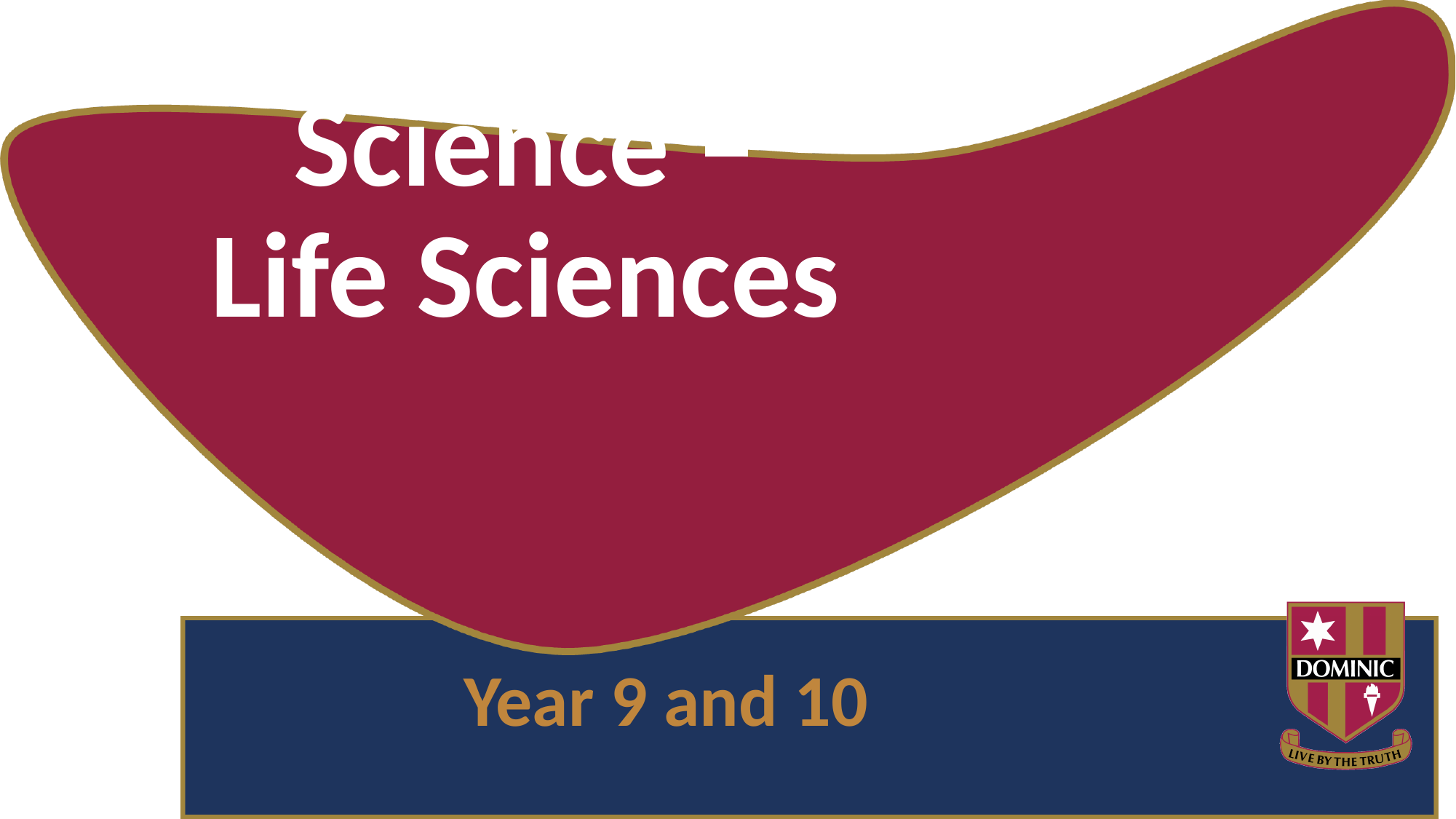

# Science – Life Sciences
Year 9 and 10